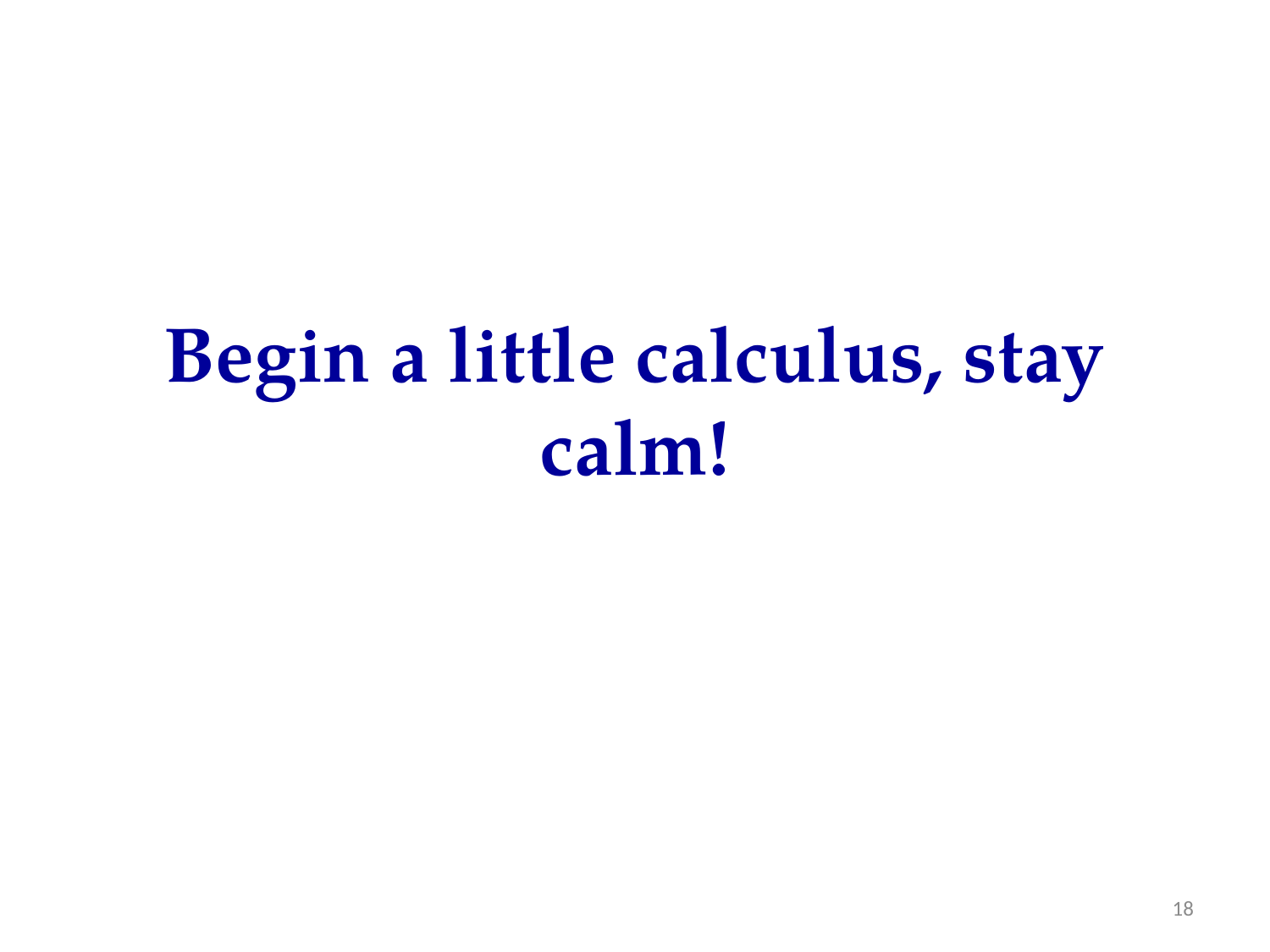

# Begin a little calculus, stay calm!

18